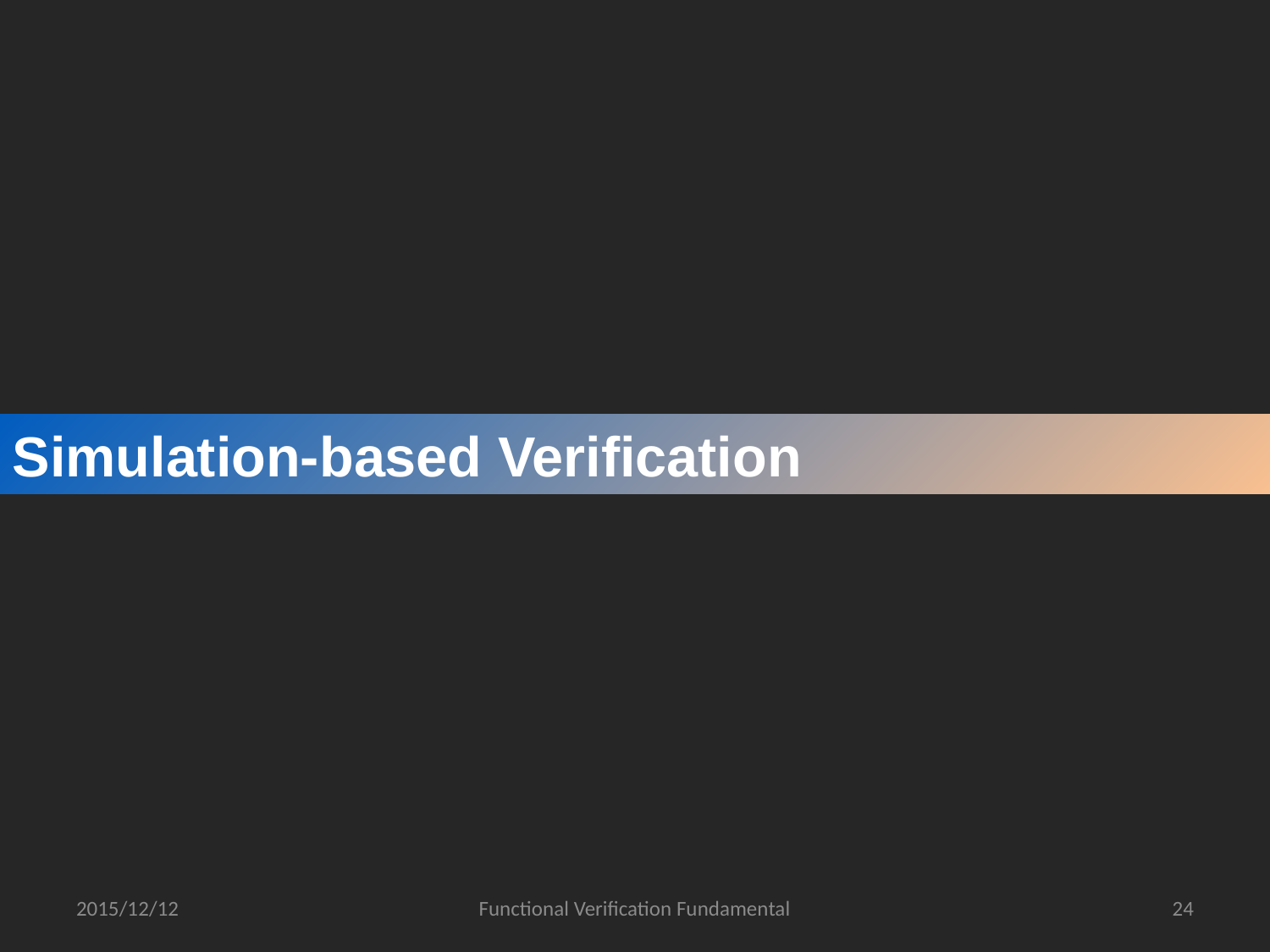

Simulation-based Verification
2015/12/12
Functional Verification Fundamental
24